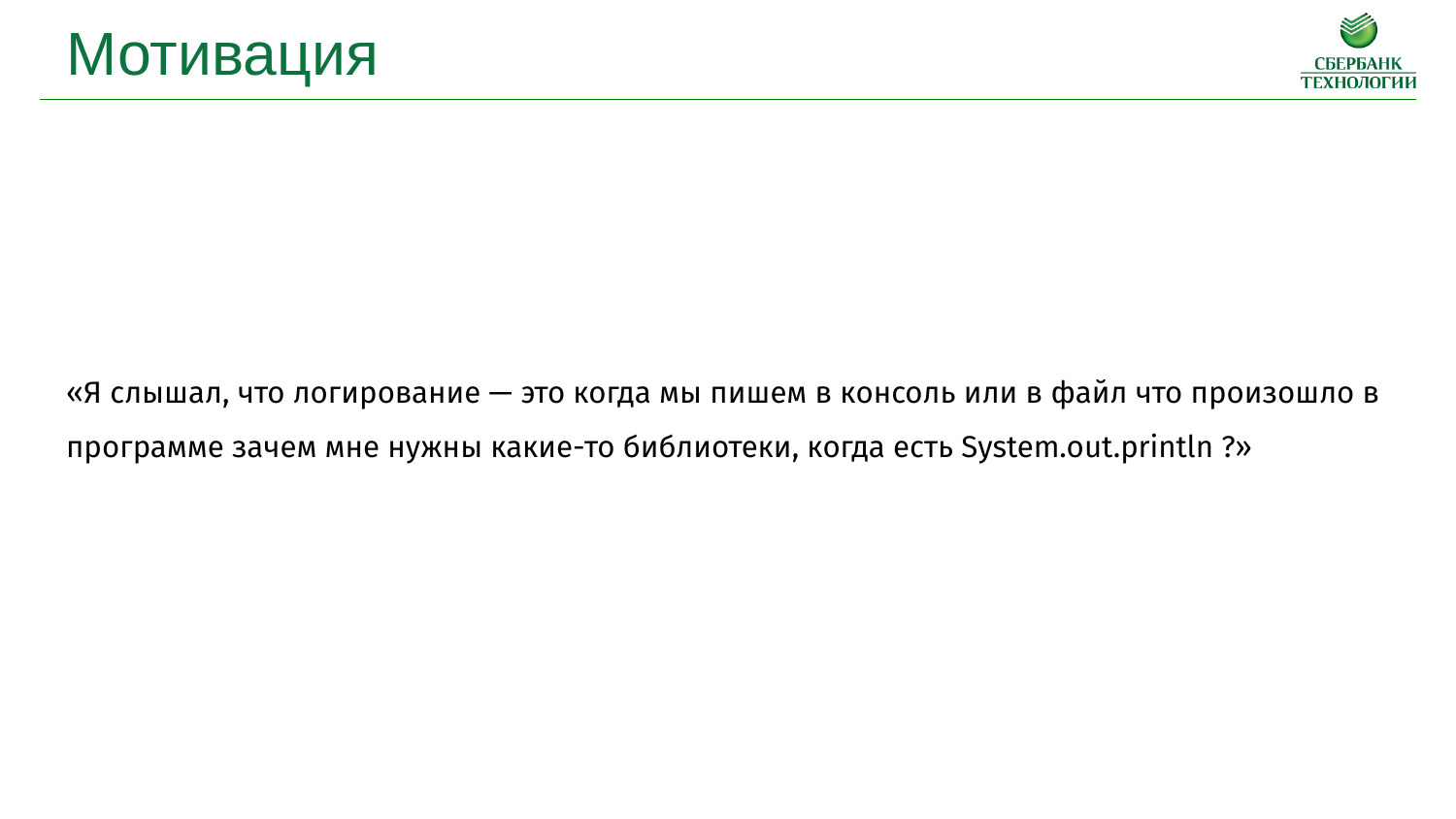

Мотивация
«Я слышал, что логирование — это когда мы пишем в консоль или в файл что произошло в программе зачем мне нужны какие-то библиотеки, когда есть System.out.println ?»